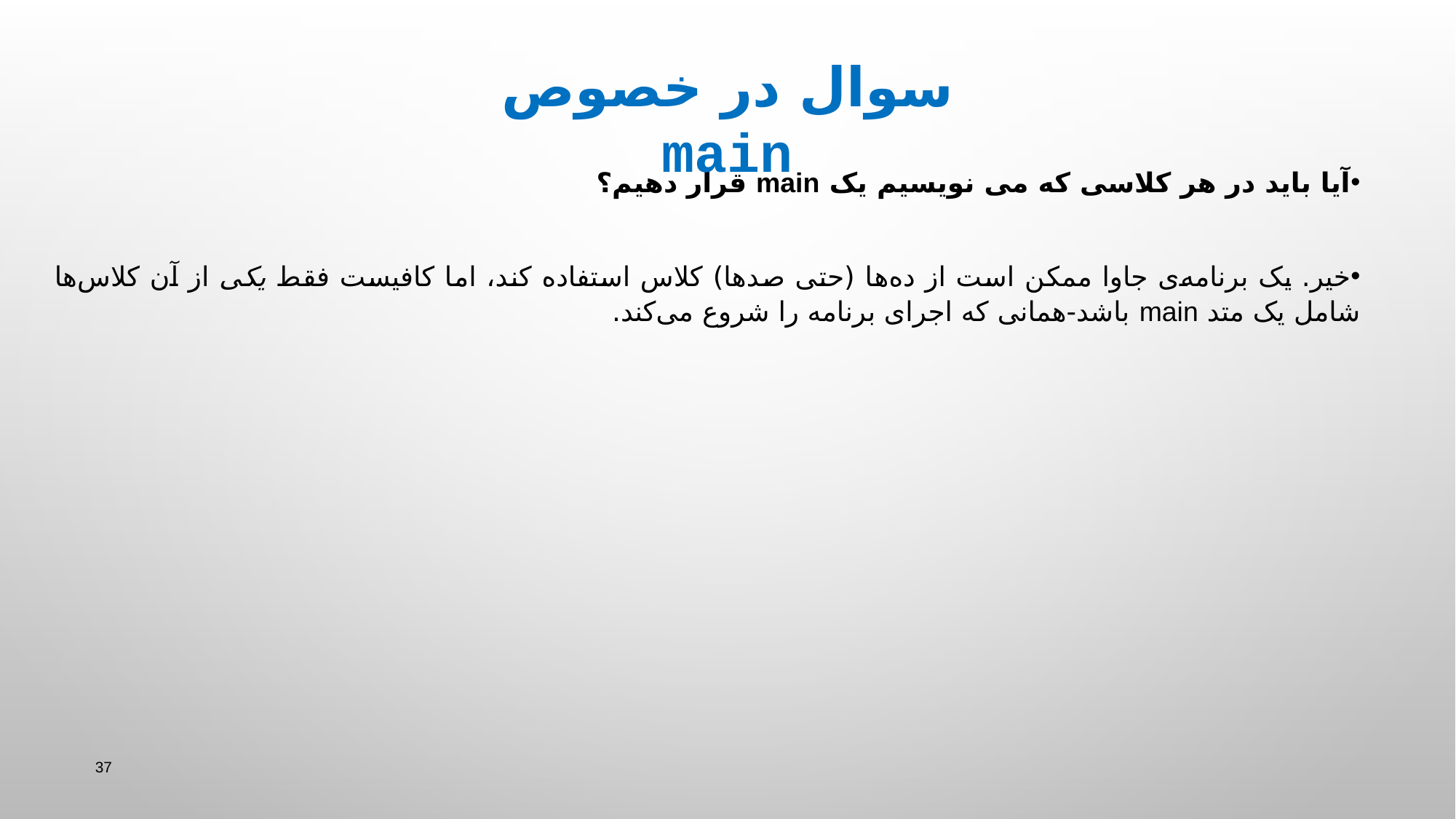

سوال در خصوص main
آیا باید در هر کلاسی که می نویسیم یک main قرار دهیم؟

خیر. یک برنامه‌ی جاوا ممکن است از ده‌ها (حتی صدها) کلاس استفاده کند، اما کافیست فقط یکی از آن کلاس‌ها شامل یک متد main باشد-همانی که اجرای برنامه را شروع می‌کند.

37